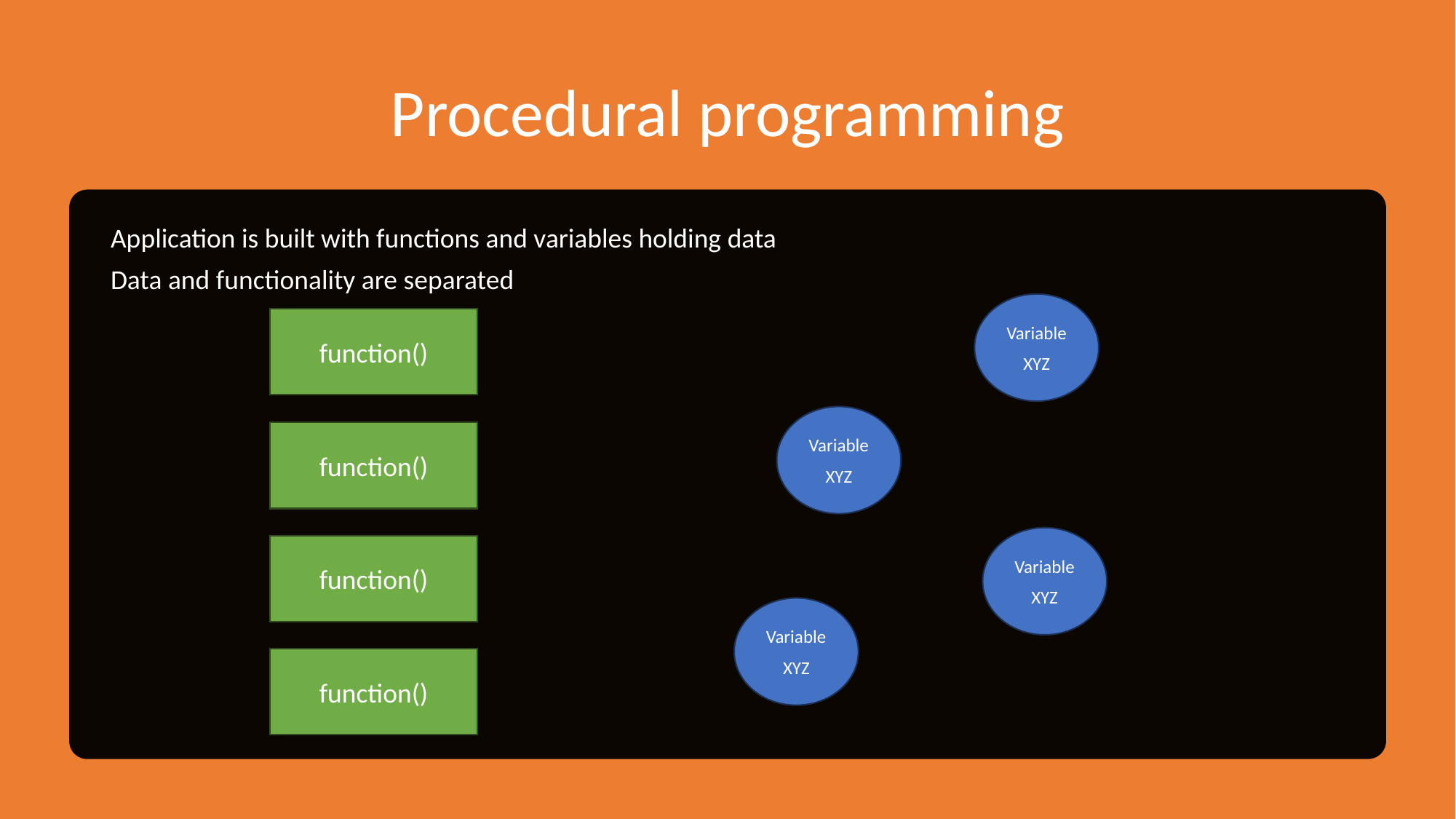

# Procedural programming

Application is built with functions and variables holding data
Data and functionality are separated
Variable
XYZ
function()
Variable
XYZ
function()
Variable
XYZ
function()
Variable
XYZ
function()